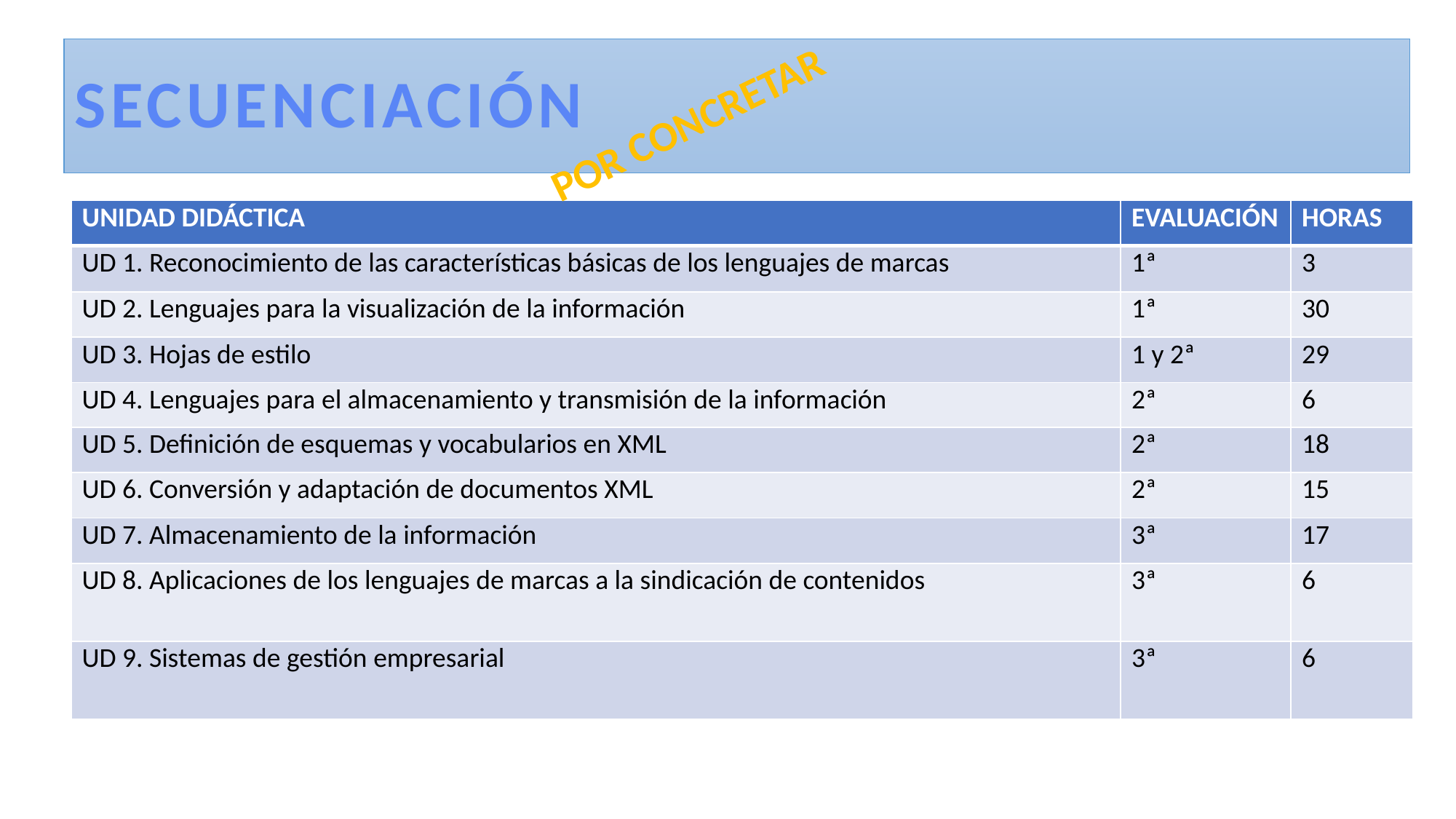

# SECUENCIACIÓN
Por concretar
| UNIDAD DIDÁCTICA | EVALUACIÓN | HORAS |
| --- | --- | --- |
| UD 1. Reconocimiento de las características básicas de los lenguajes de marcas | 1ª | 3 |
| UD 2. Lenguajes para la visualización de la información | 1ª | 30 |
| UD 3. Hojas de estilo | 1 y 2ª | 29 |
| UD 4. Lenguajes para el almacenamiento y transmisión de la información | 2ª | 6 |
| UD 5. Definición de esquemas y vocabularios en XML | 2ª | 18 |
| UD 6. Conversión y adaptación de documentos XML | 2ª | 15 |
| UD 7. Almacenamiento de la información | 3ª | 17 |
| UD 8. Aplicaciones de los lenguajes de marcas a la sindicación de contenidos | 3ª | 6 |
| UD 9. Sistemas de gestión empresarial | 3ª | 6 |